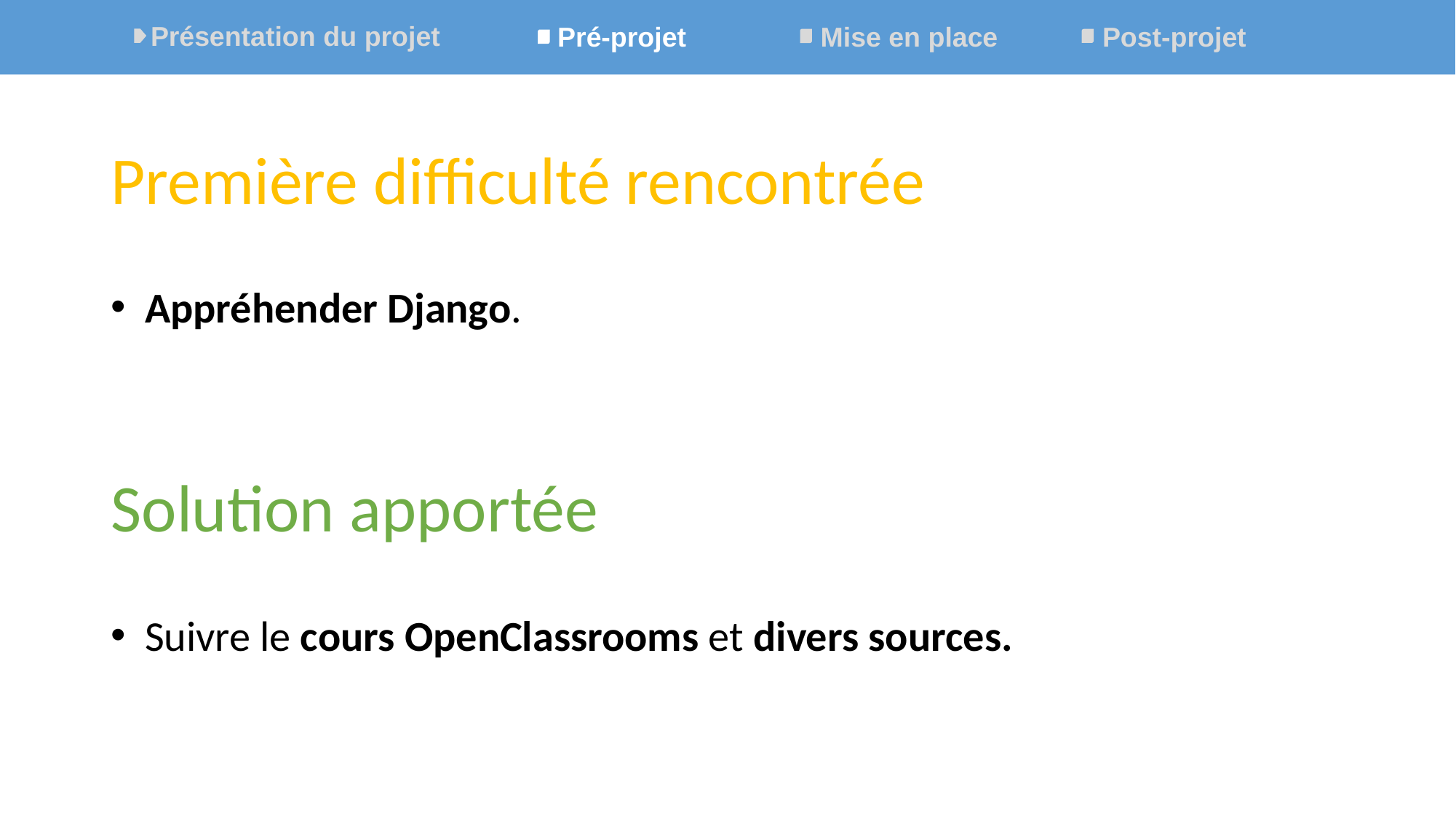

Présentation du projet
Mise en place
Post-projet
Pré-projet

Première difficulté rencontrée
Appréhender Django.
Solution apportée
Suivre le cours OpenClassrooms et divers sources.